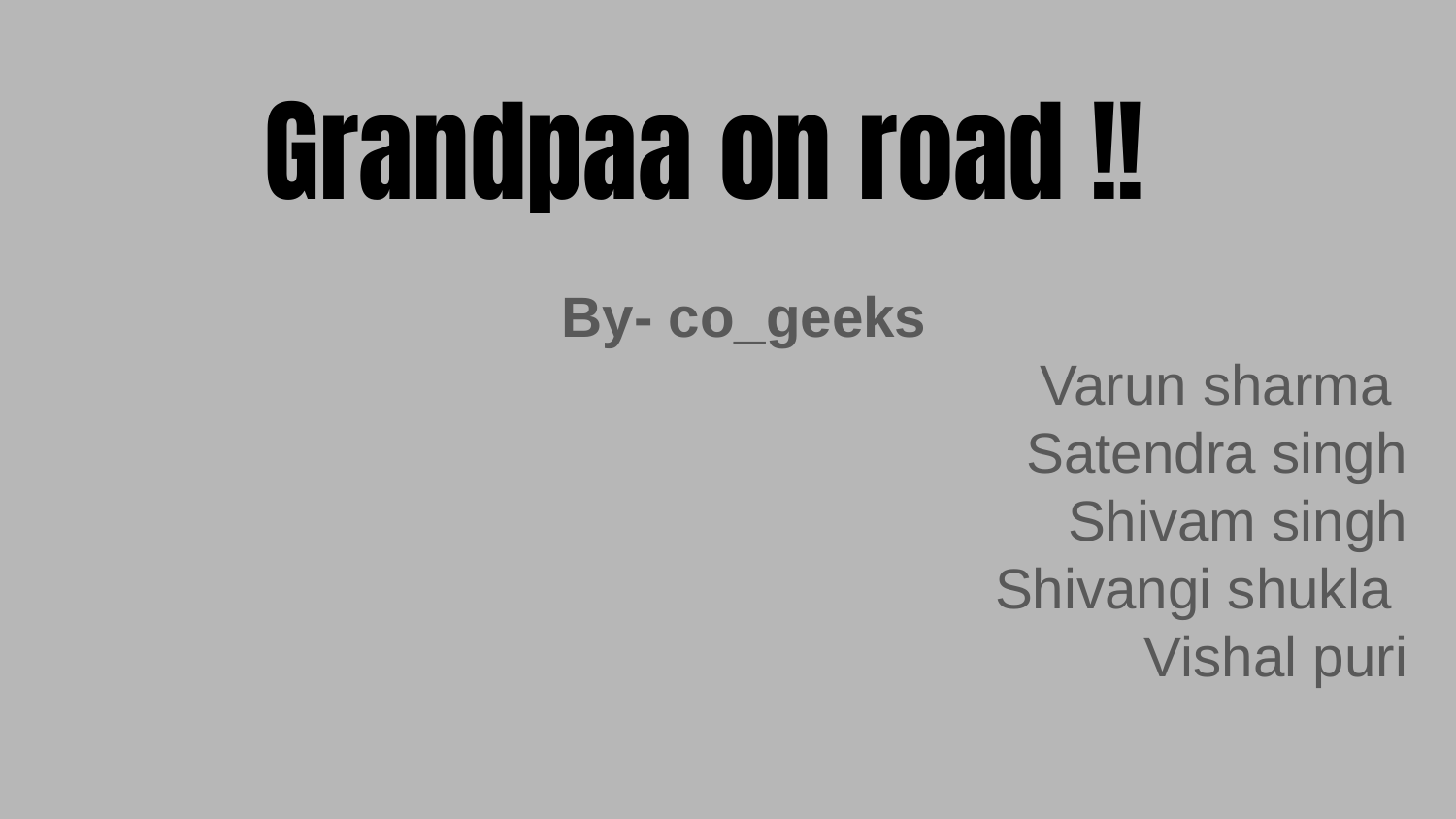

# Grandpaa on road !!
By- co_geeks
Varun sharma
Satendra singh
Shivam singh
Shivangi shukla
Vishal puri